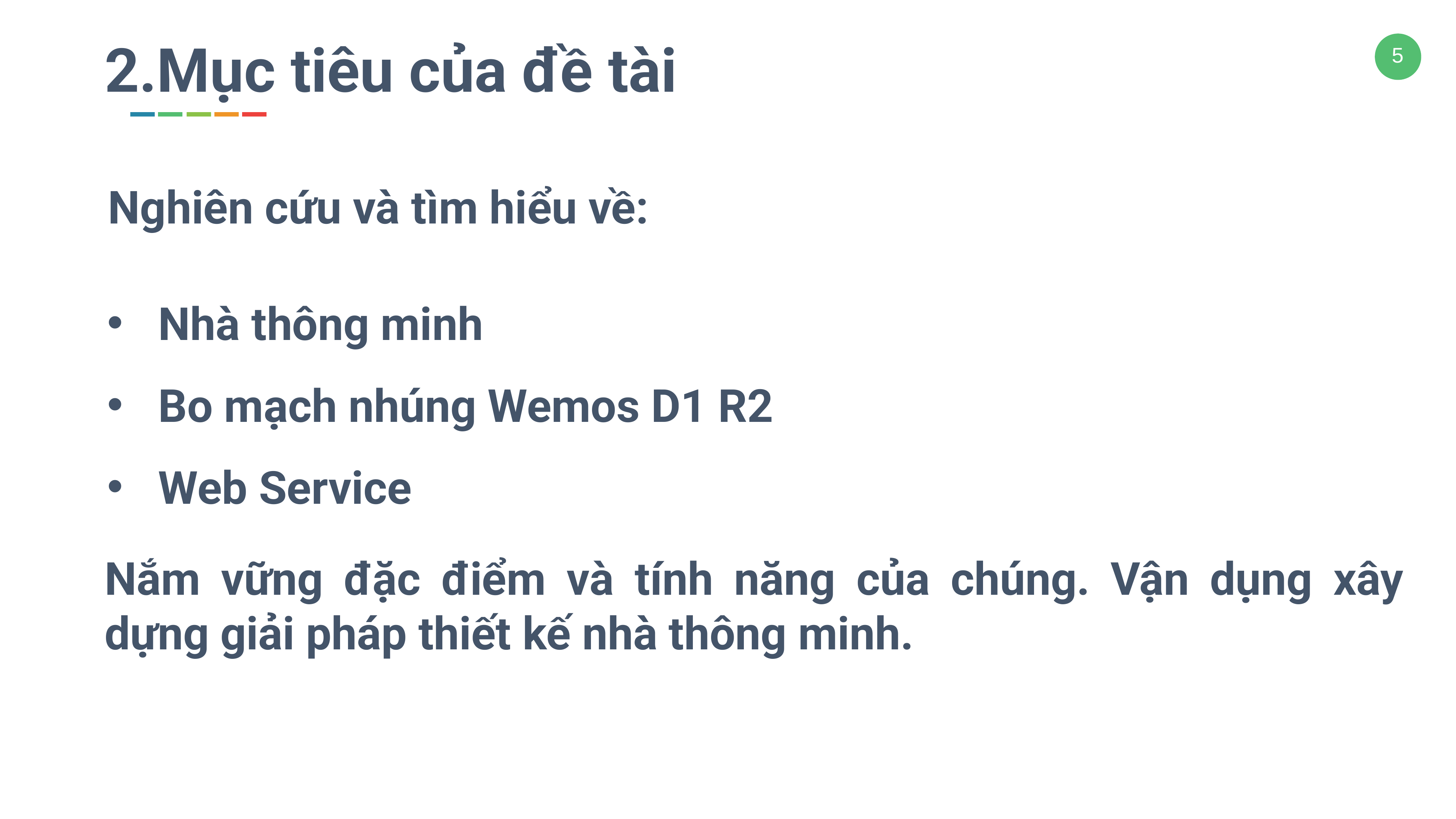

2.Mục tiêu của đề tài

Nghiên cứu và tìm hiểu về:
Nhà thông minh
Bo mạch nhúng Wemos D1 R2
Web Service
Nắm vững đặc điểm và tính năng của chúng. Vận dụng xây dựng giải pháp thiết kế nhà thông minh.